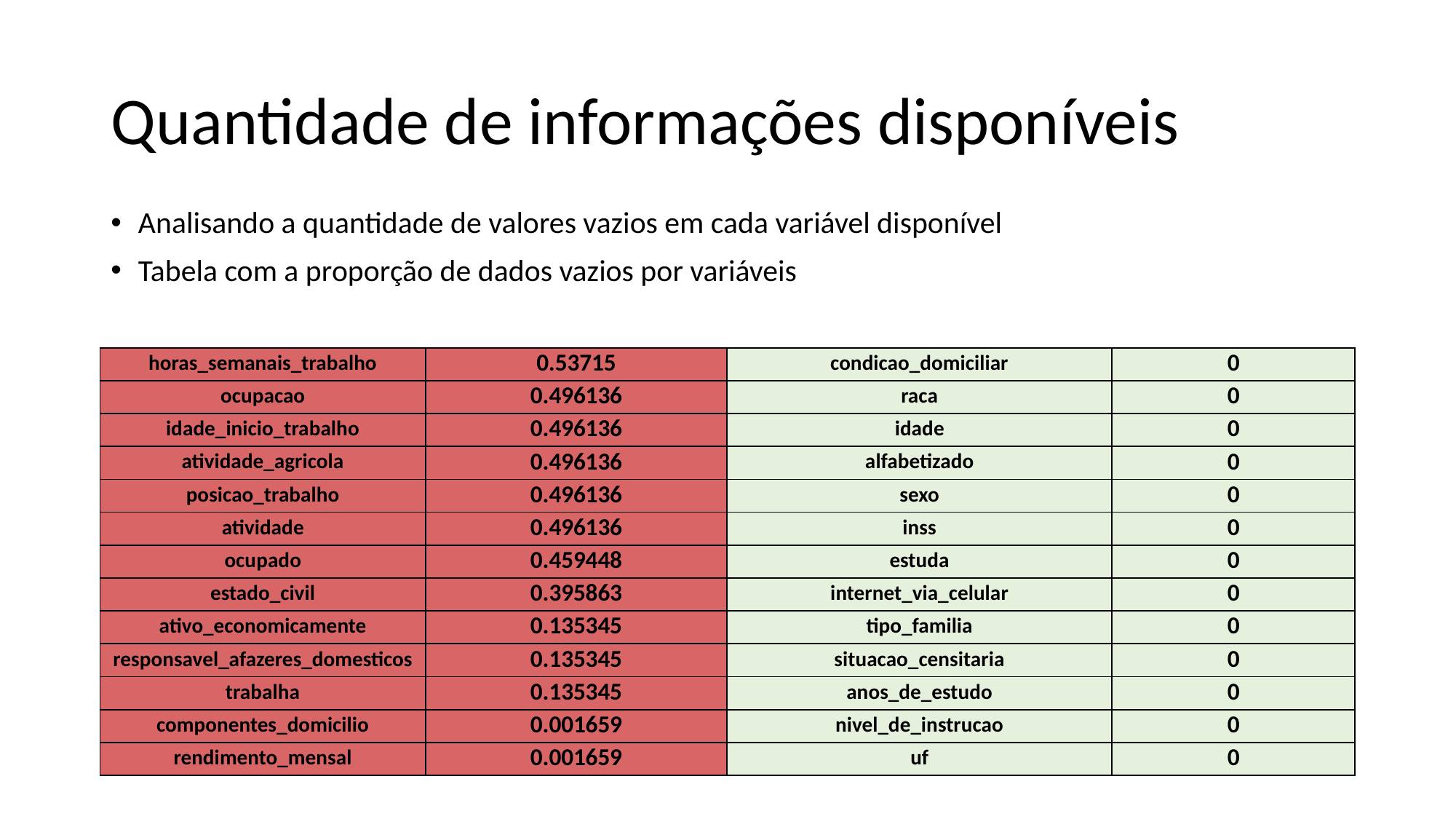

# Quantidade de informações disponíveis
Analisando a quantidade de valores vazios em cada variável disponível
Tabela com a proporção de dados vazios por variáveis

| horas\_semanais\_trabalho | 0.53715 | condicao\_domiciliar | 0 |
| --- | --- | --- | --- |
| ocupacao | 0.496136 | raca | 0 |
| idade\_inicio\_trabalho | 0.496136 | idade | 0 |
| atividade\_agricola | 0.496136 | alfabetizado | 0 |
| posicao\_trabalho | 0.496136 | sexo | 0 |
| atividade | 0.496136 | inss | 0 |
| ocupado | 0.459448 | estuda | 0 |
| estado\_civil | 0.395863 | internet\_via\_celular | 0 |
| ativo\_economicamente | 0.135345 | tipo\_familia | 0 |
| responsavel\_afazeres\_domesticos | 0.135345 | situacao\_censitaria | 0 |
| trabalha | 0.135345 | anos\_de\_estudo | 0 |
| componentes\_domicilio | 0.001659 | nivel\_de\_instrucao | 0 |
| rendimento\_mensal | 0.001659 | uf | 0 |